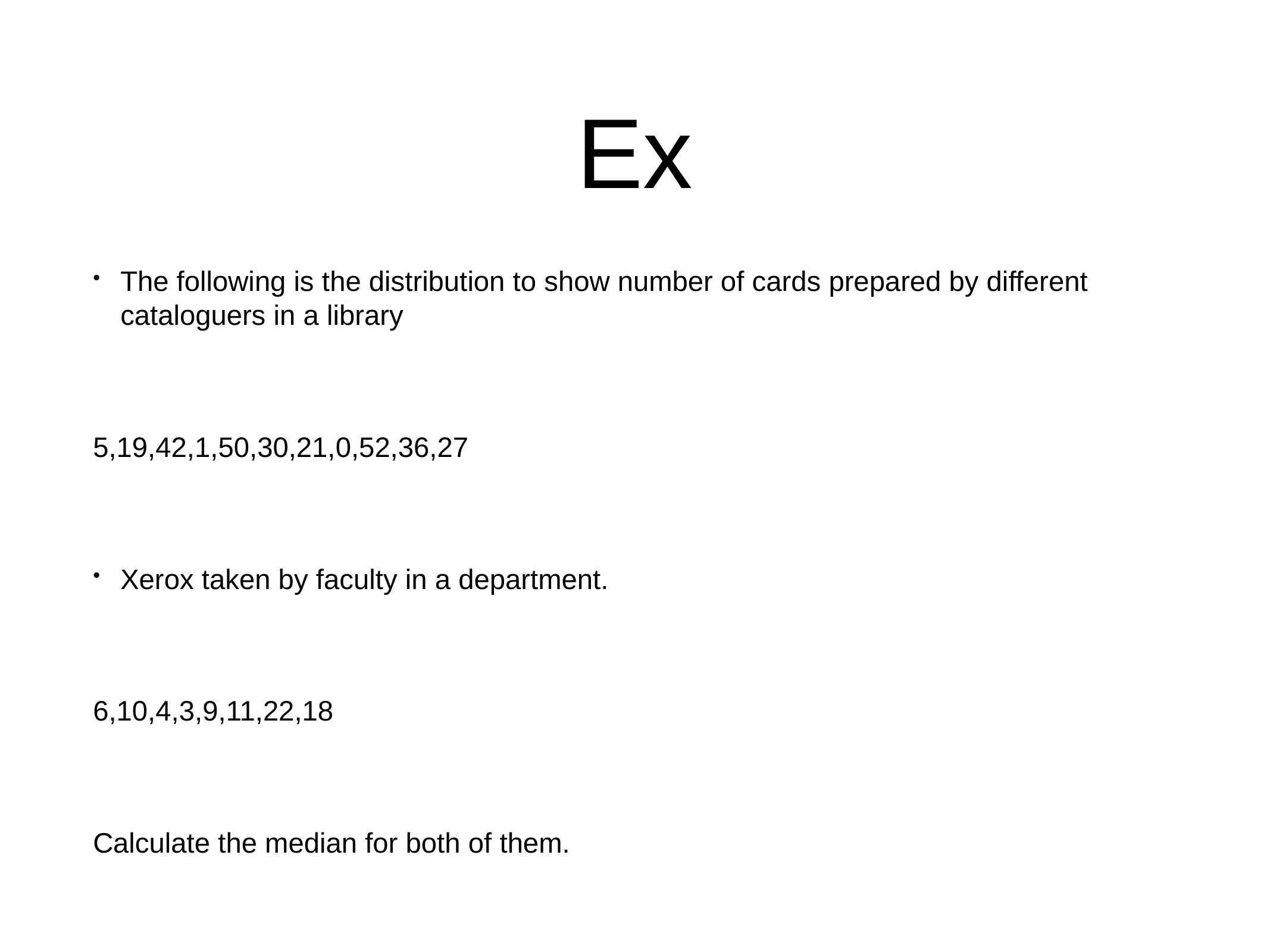

# Ex
The following is the distribution to show number of cards prepared by different cataloguers in a library

5,19,42,1,50,30,21,0,52,36,27

Xerox taken by faculty in a department.

6,10,4,3,9,11,22,18

Calculate the median for both of them.